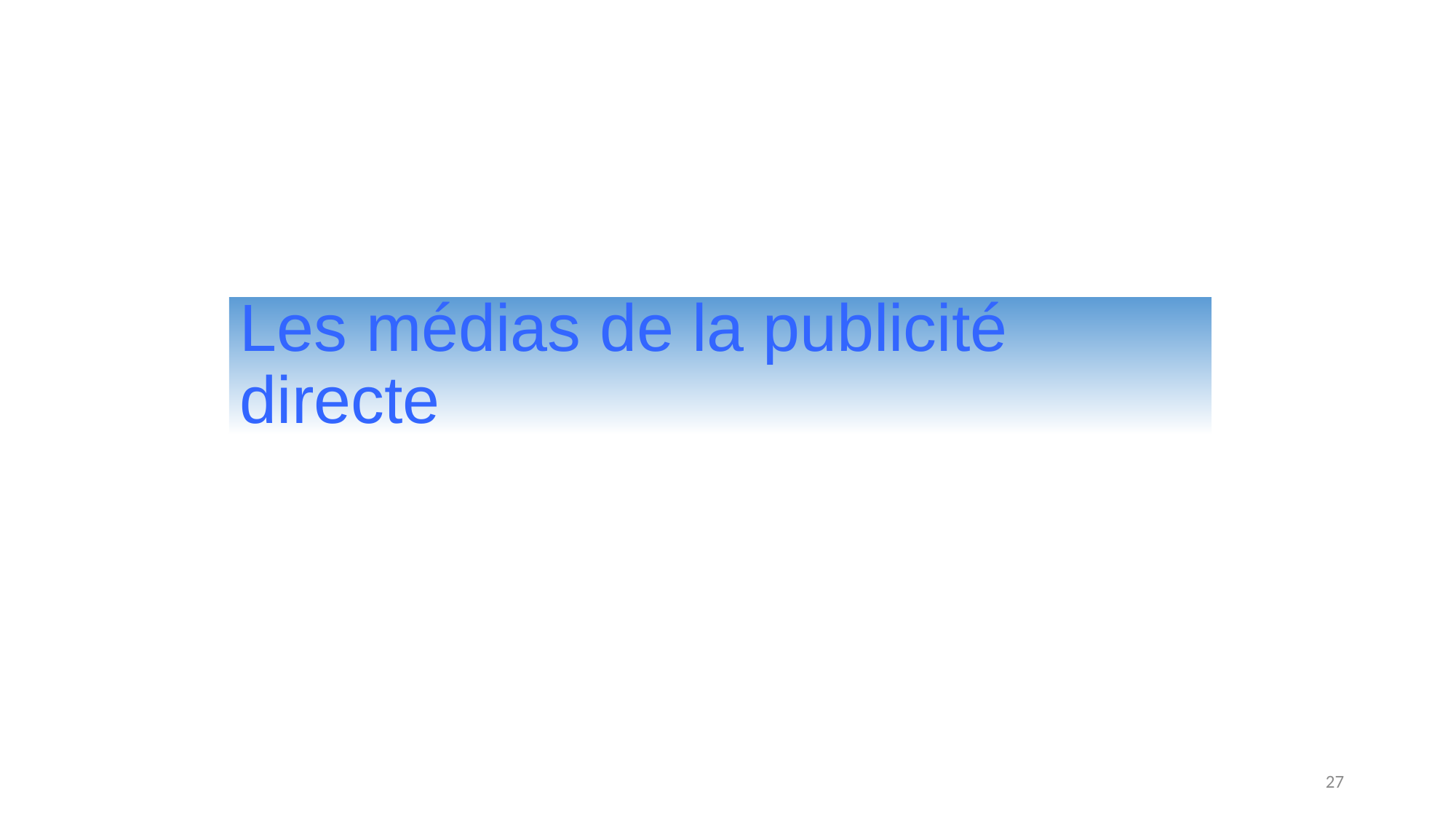

# Les médias de la publicité directe

27